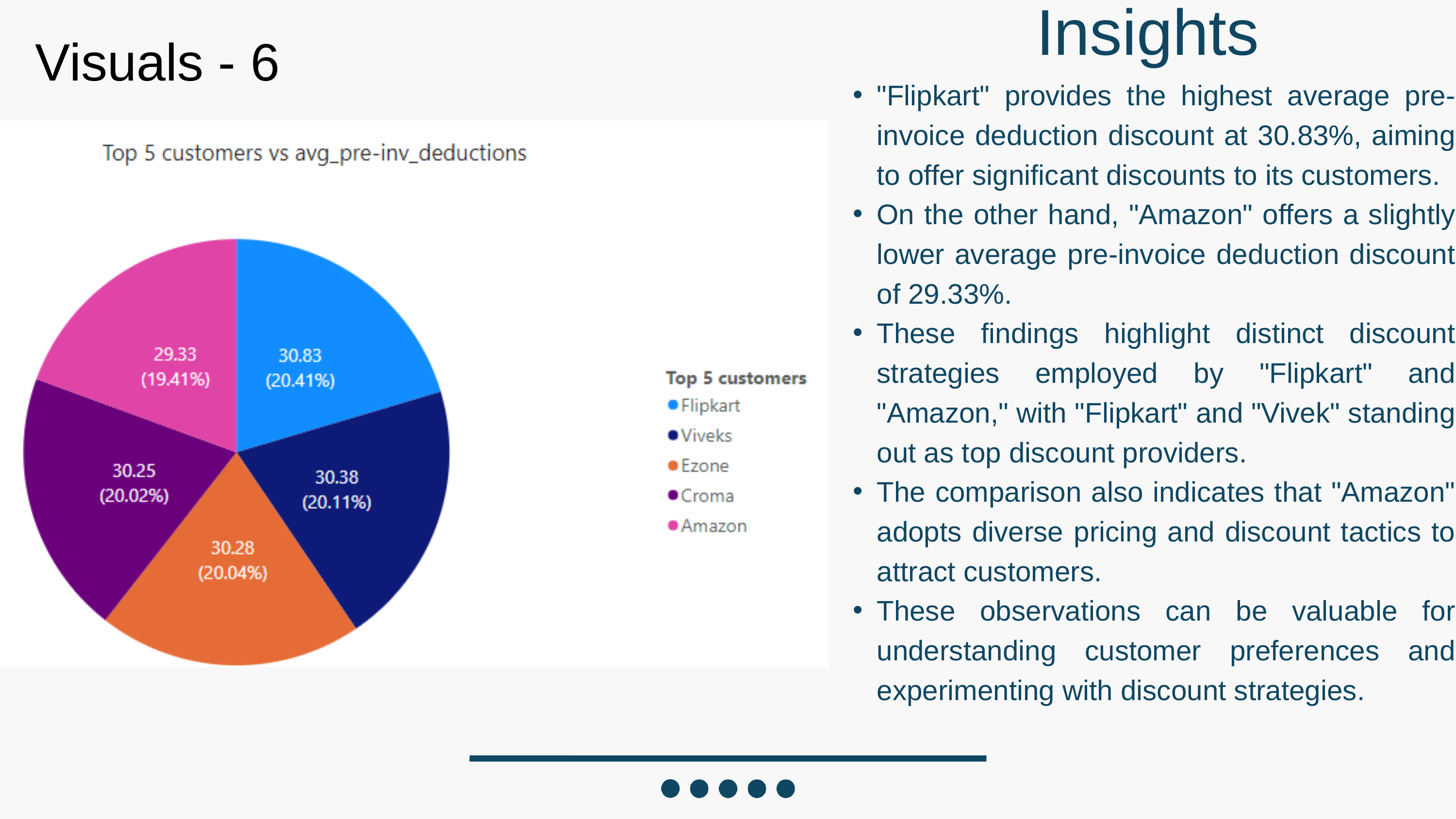

Insights
Visuals - 6
"Flipkart" provides the highest average pre-invoice deduction discount at 30.83%, aiming to offer significant discounts to its customers.
On the other hand, "Amazon" offers a slightly lower average pre-invoice deduction discount of 29.33%.
These findings highlight distinct discount strategies employed by "Flipkart" and "Amazon," with "Flipkart" and "Vivek" standing out as top discount providers.
The comparison also indicates that "Amazon" adopts diverse pricing and discount tactics to attract customers.
These observations can be valuable for understanding customer preferences and experimenting with discount strategies.